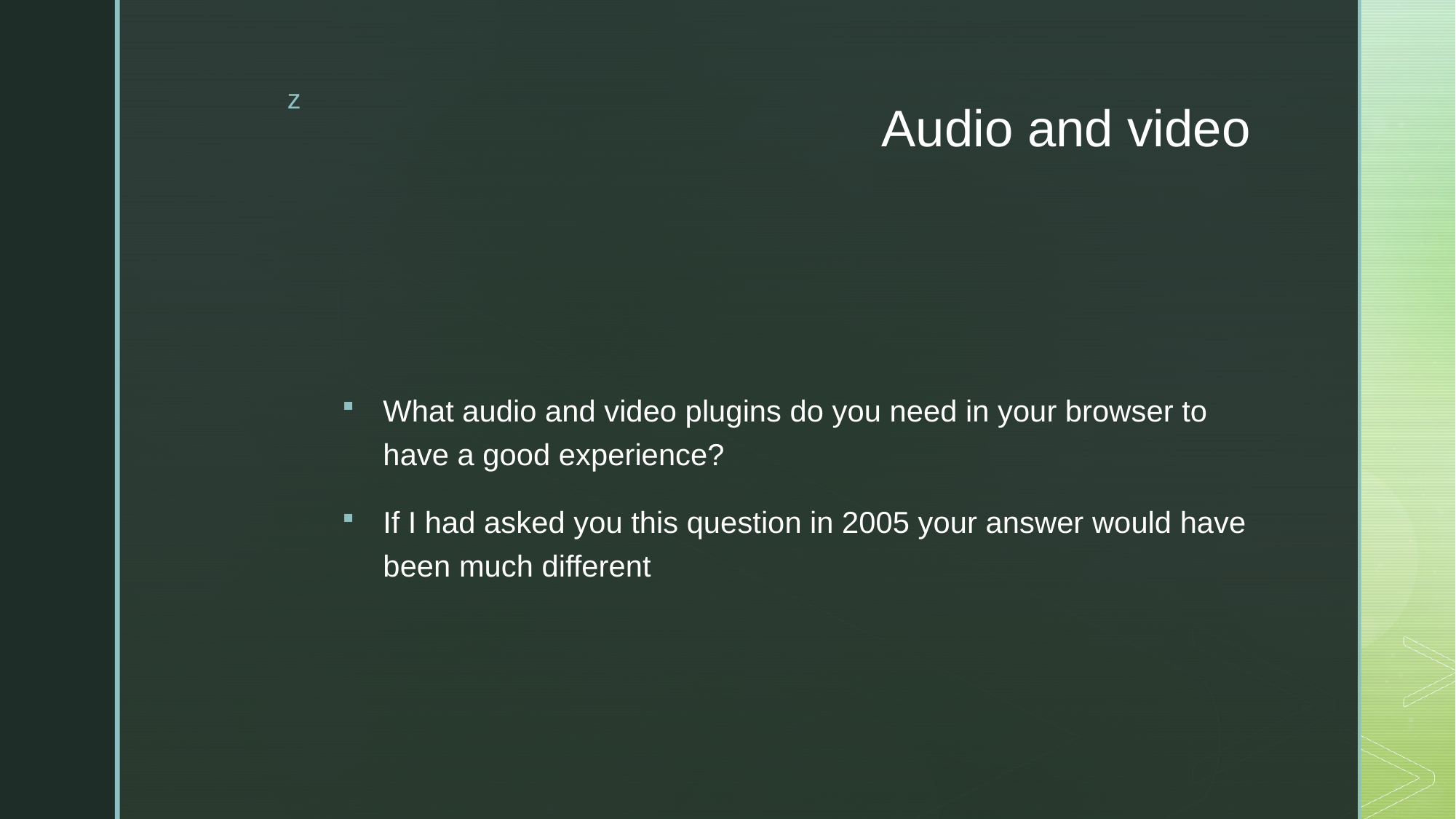

# Audio and video
What audio and video plugins do you need in your browser to have a good experience?
If I had asked you this question in 2005 your answer would have been much different